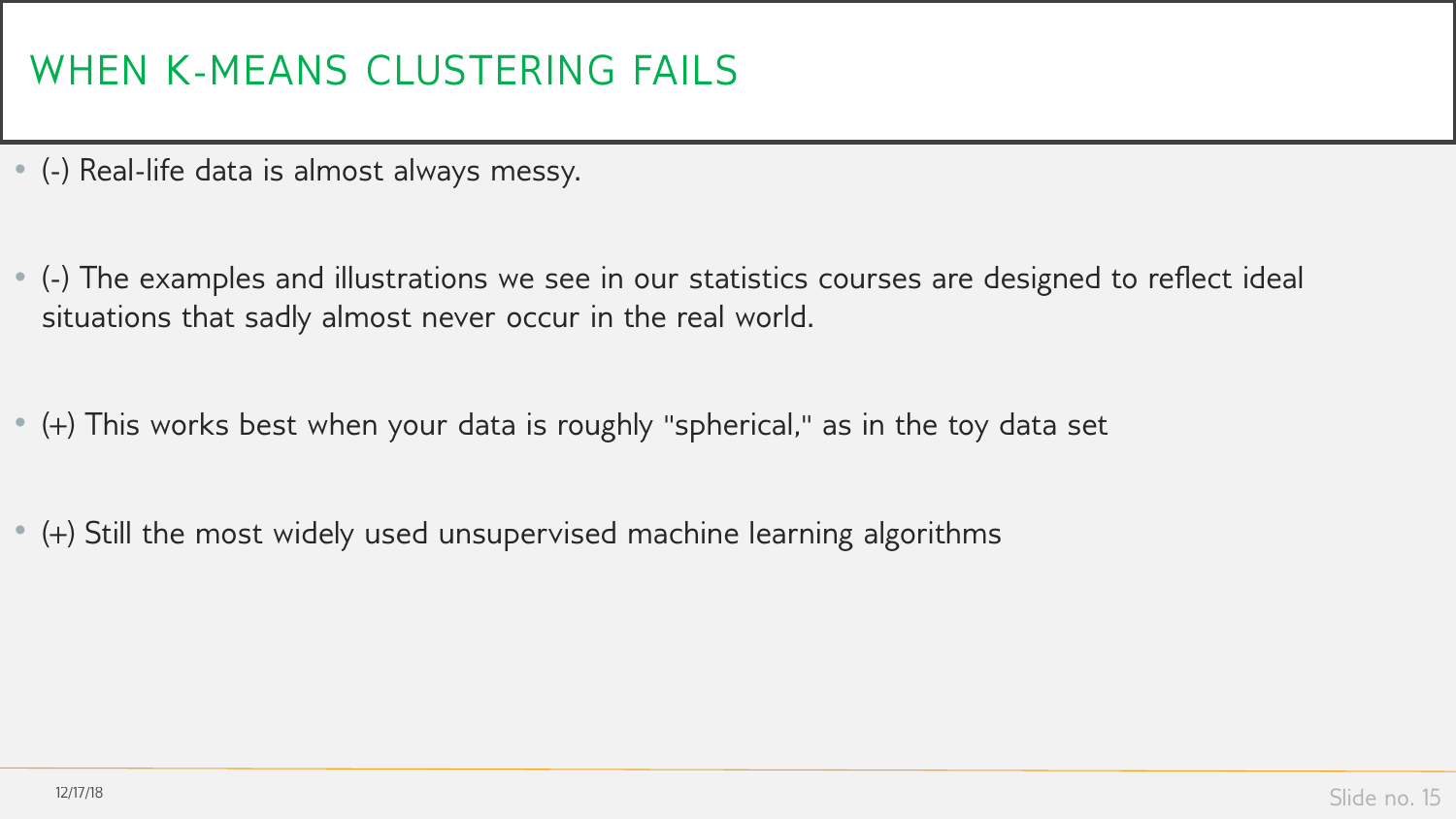

# When K-Means Clustering Fails
(-) Real-life data is almost always messy.

(-) The examples and illustrations we see in our statistics courses are designed to reflect ideal situations that sadly almost never occur in the real world.

(+) This works best when your data is roughly "spherical," as in the toy data set

(+) Still the most widely used unsupervised machine learning algorithms
12/17/18
Slide no. 15